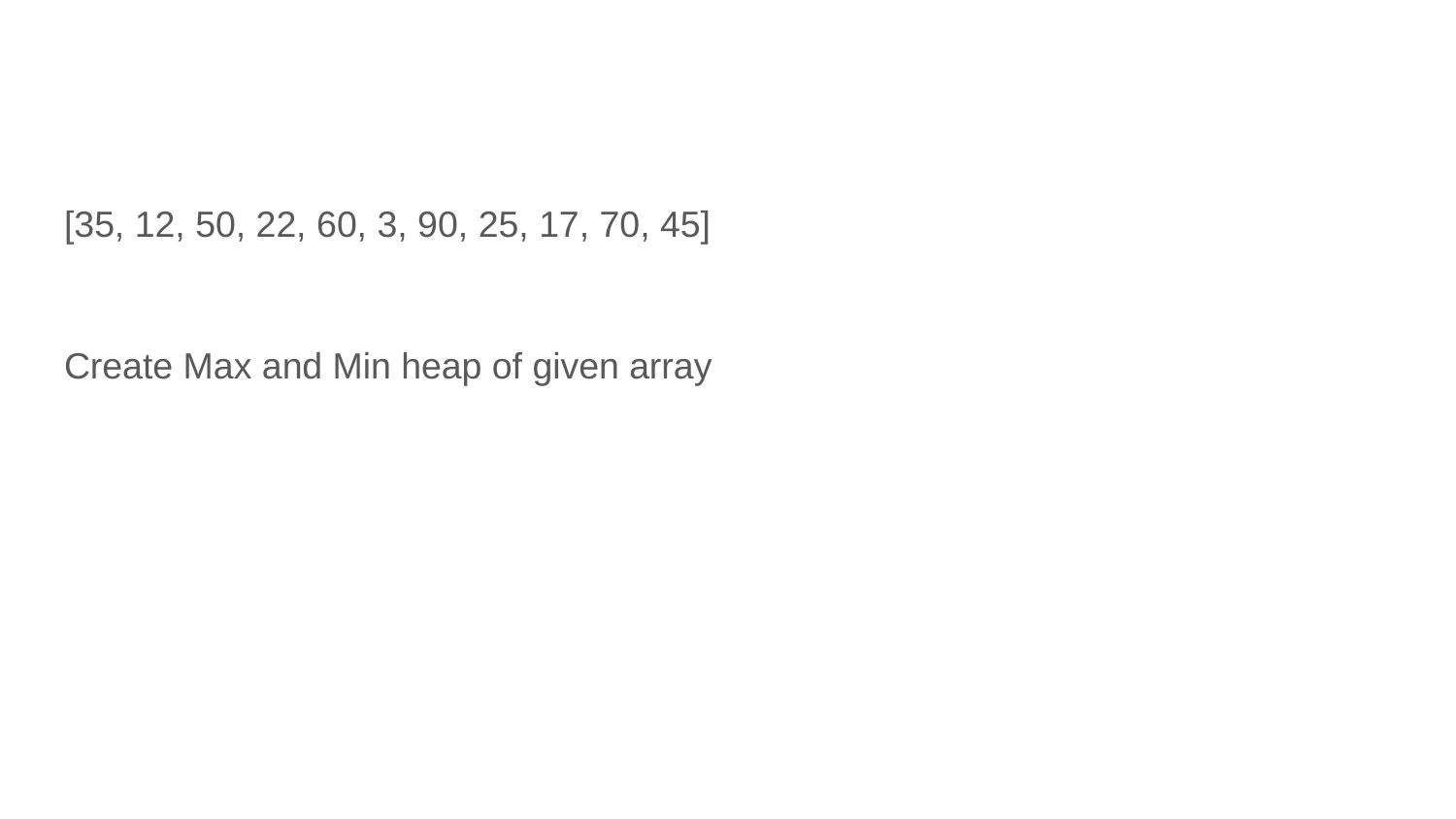

#
[35, 12, 50, 22, 60, 3, 90, 25, 17, 70, 45]

Create Max and Min heap of given array